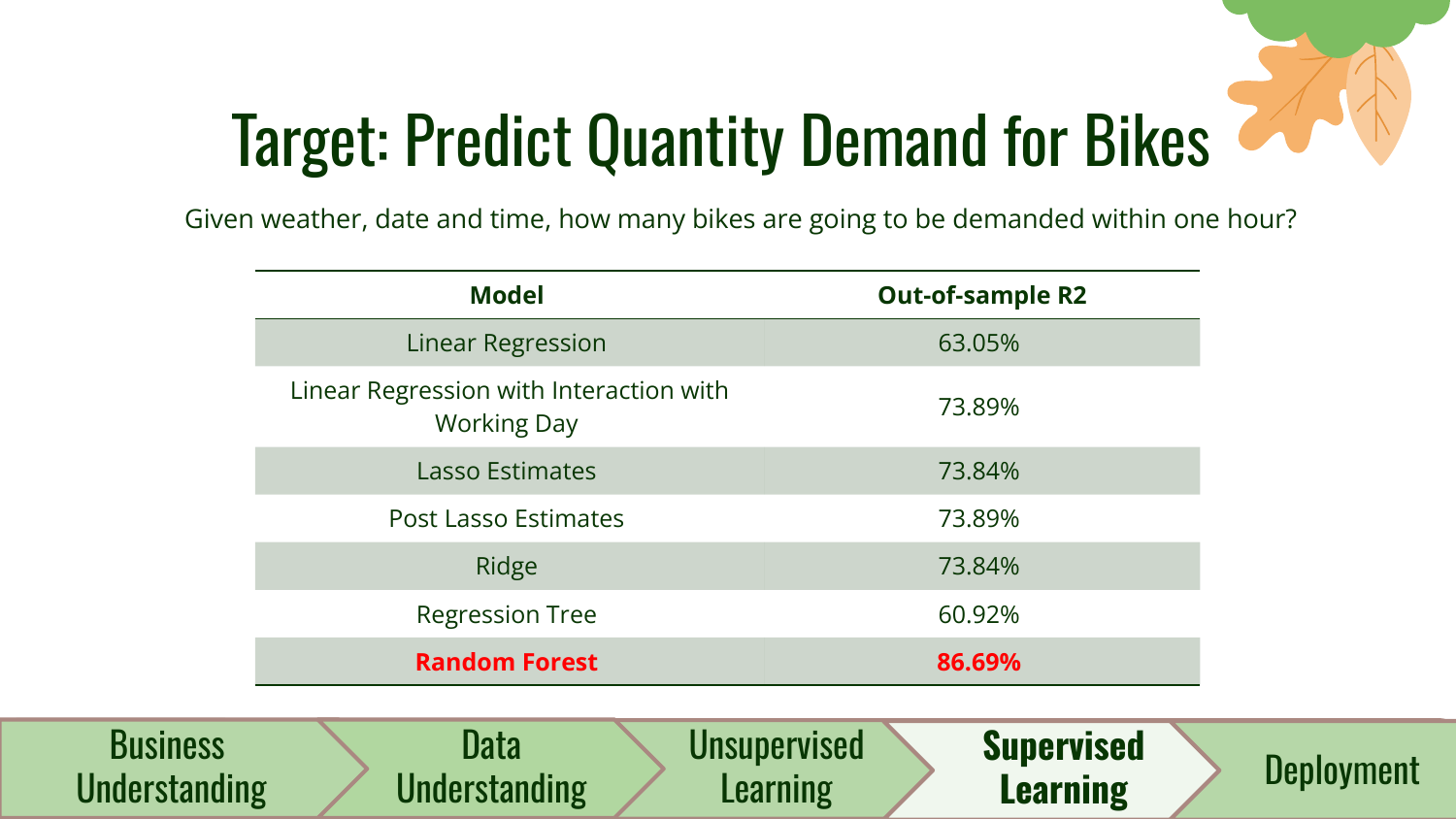

Target: Predict Quantity Demand for Bikes
Given weather, date and time, how many bikes are going to be demanded within one hour?
| Model | Out-of-sample R2 |
| --- | --- |
| Linear Regression | 63.05% |
| Linear Regression with Interaction with Working Day | 73.89% |
| Lasso Estimates | 73.84% |
| Post Lasso Estimates | 73.89% |
| Ridge | 73.84% |
| Regression Tree | 60.92% |
| Random Forest | 86.69% |
Data
Understanding
Unsupervised
Learning
Business
Understanding

Deployment
Supervised
Learning